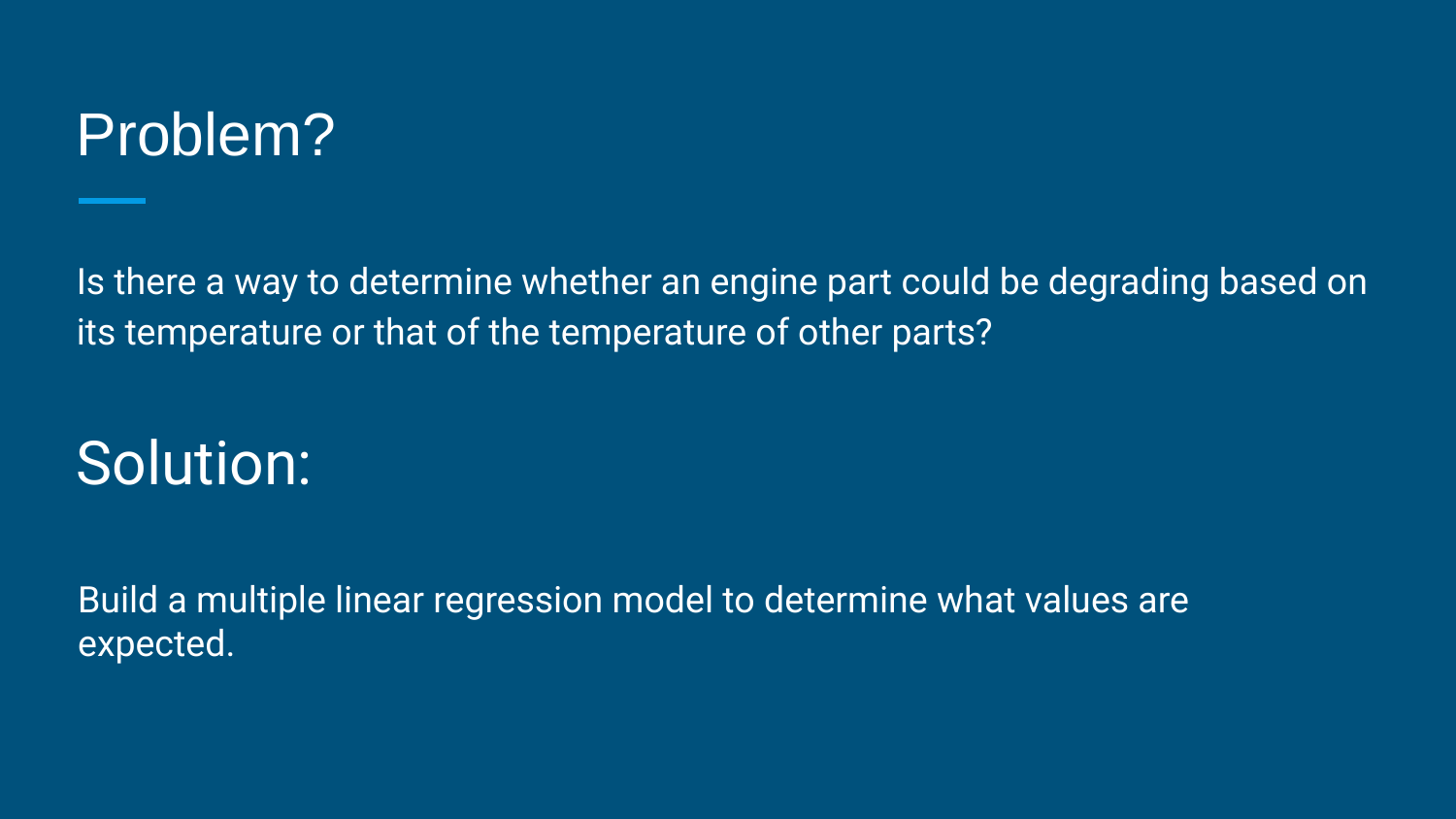

# Problem?
Is there a way to determine whether an engine part could be degrading based on its temperature or that of the temperature of other parts?

Solution:
Build a multiple linear regression model to determine what values are expected.